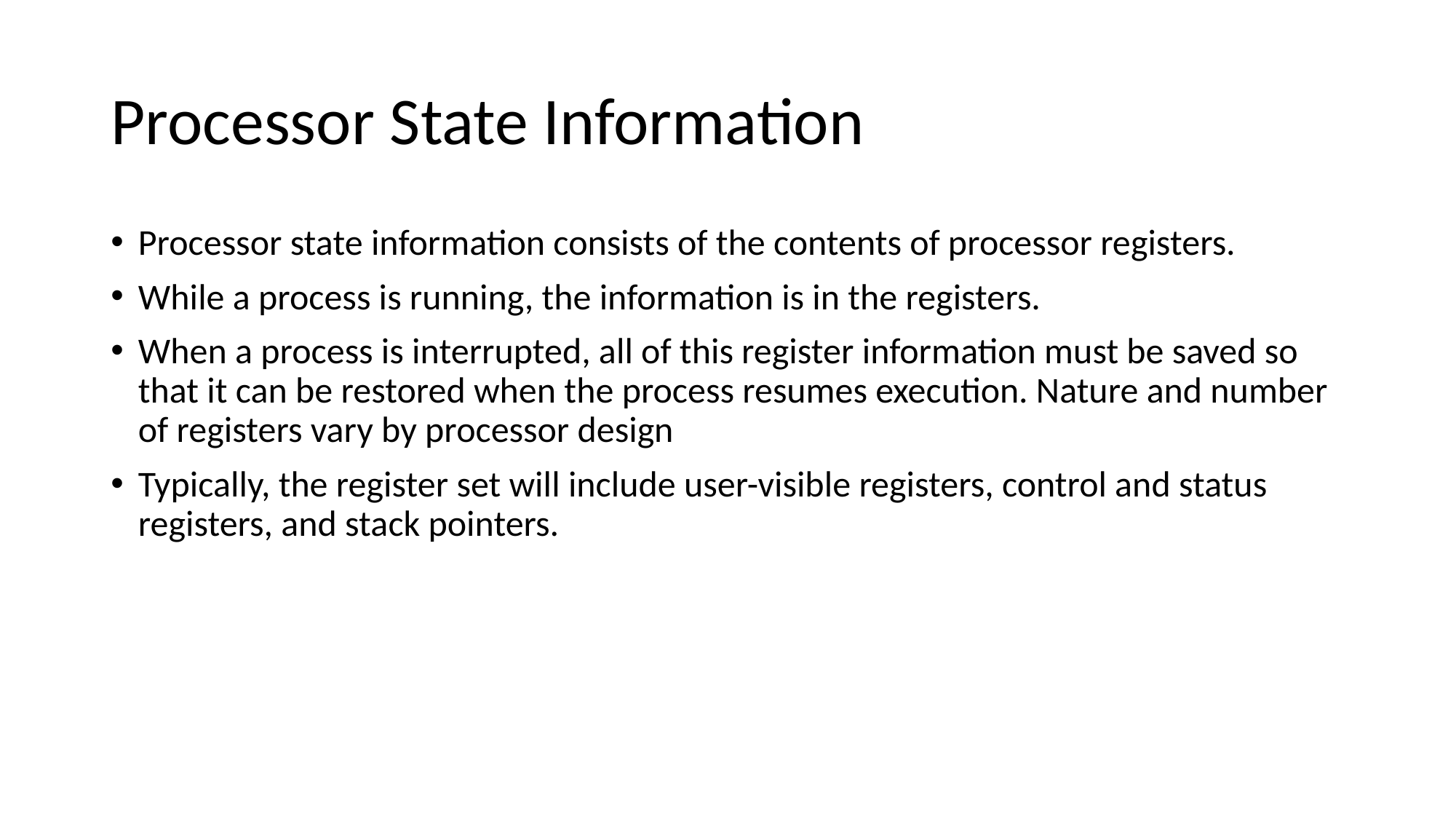

# Processor State Information
Processor state information consists of the contents of processor registers.
While a process is running, the information is in the registers.
When a process is interrupted, all of this register information must be saved so that it can be restored when the process resumes execution. Nature and number of registers vary by processor design
Typically, the register set will include user-visible registers, control and status registers, and stack pointers.